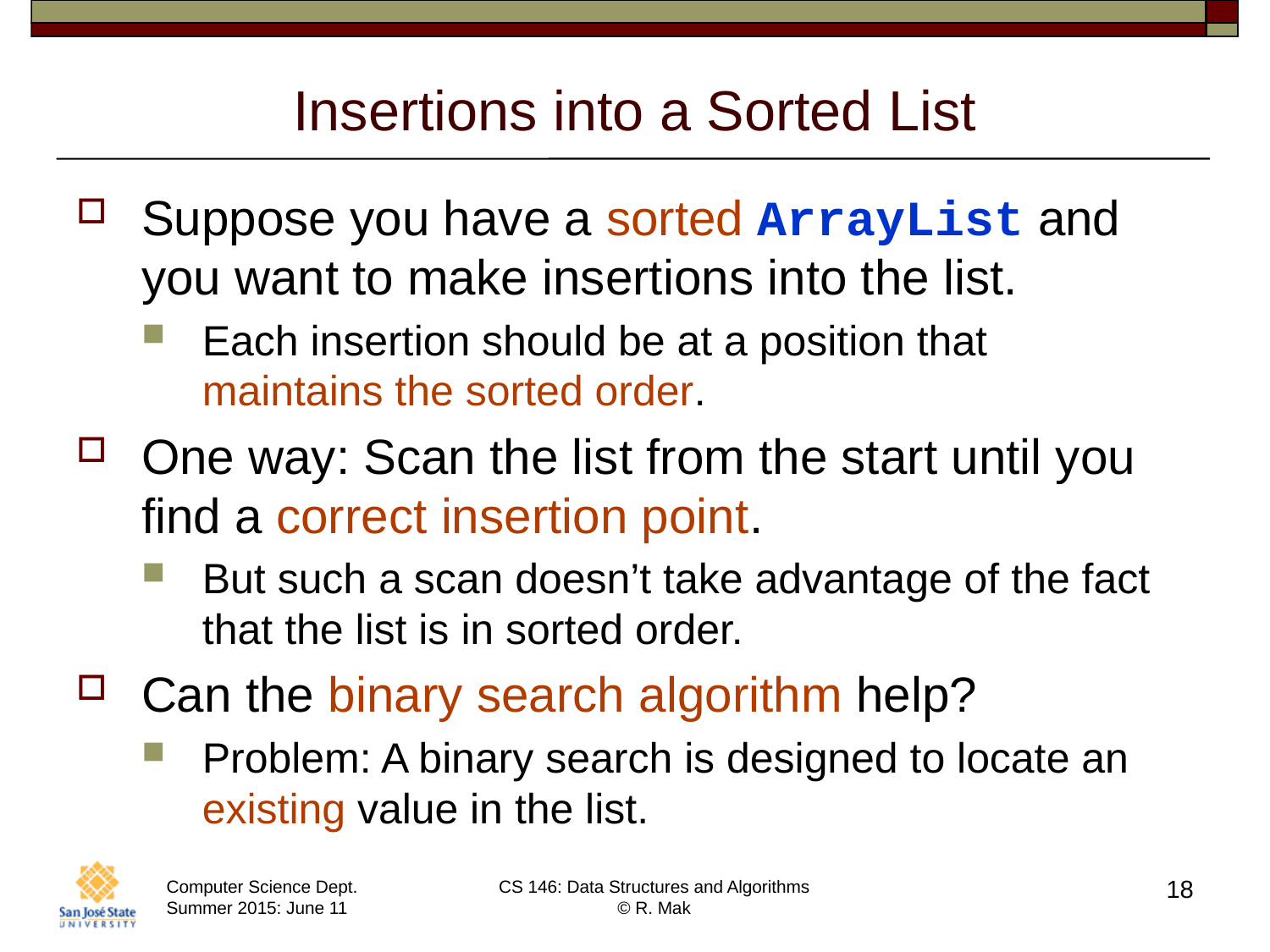

# Insertions into a Sorted List
Suppose you have a sorted ArrayList and you want to make insertions into the list.
Each insertion should be at a position that
maintains the sorted order.
One way: Scan the list from the start until you find a correct insertion point.
But such a scan doesn’t take advantage of the fact that the list is in sorted order.
Can the binary search algorithm help?
Problem: A binary search is designed to locate an existing value in the list.
18